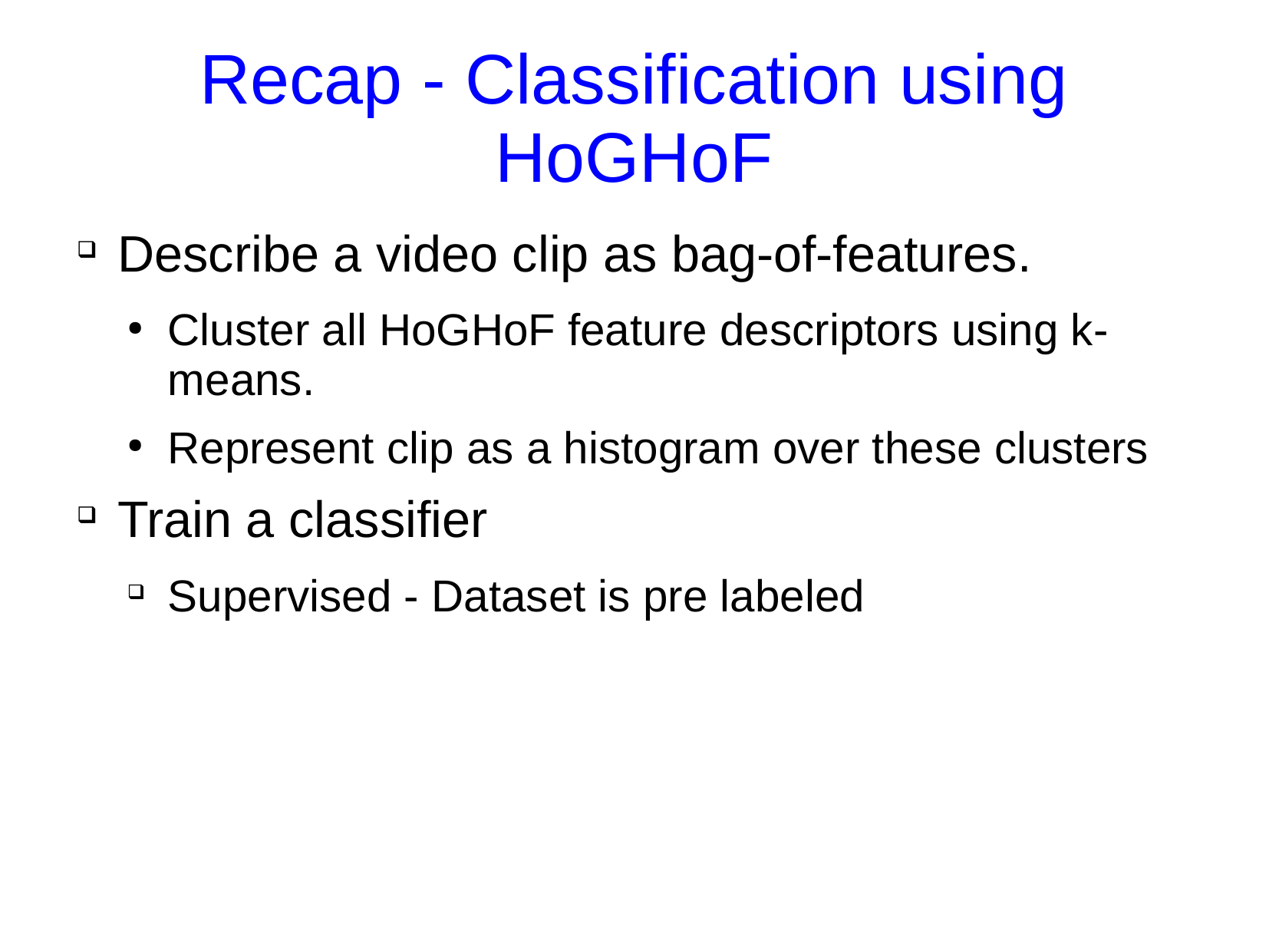

# Recap - Classification using HoGHoF
Describe a video clip as bag-of-features.
Cluster all HoGHoF feature descriptors using k-means.
Represent clip as a histogram over these clusters
Train a classifier
Supervised - Dataset is pre labeled